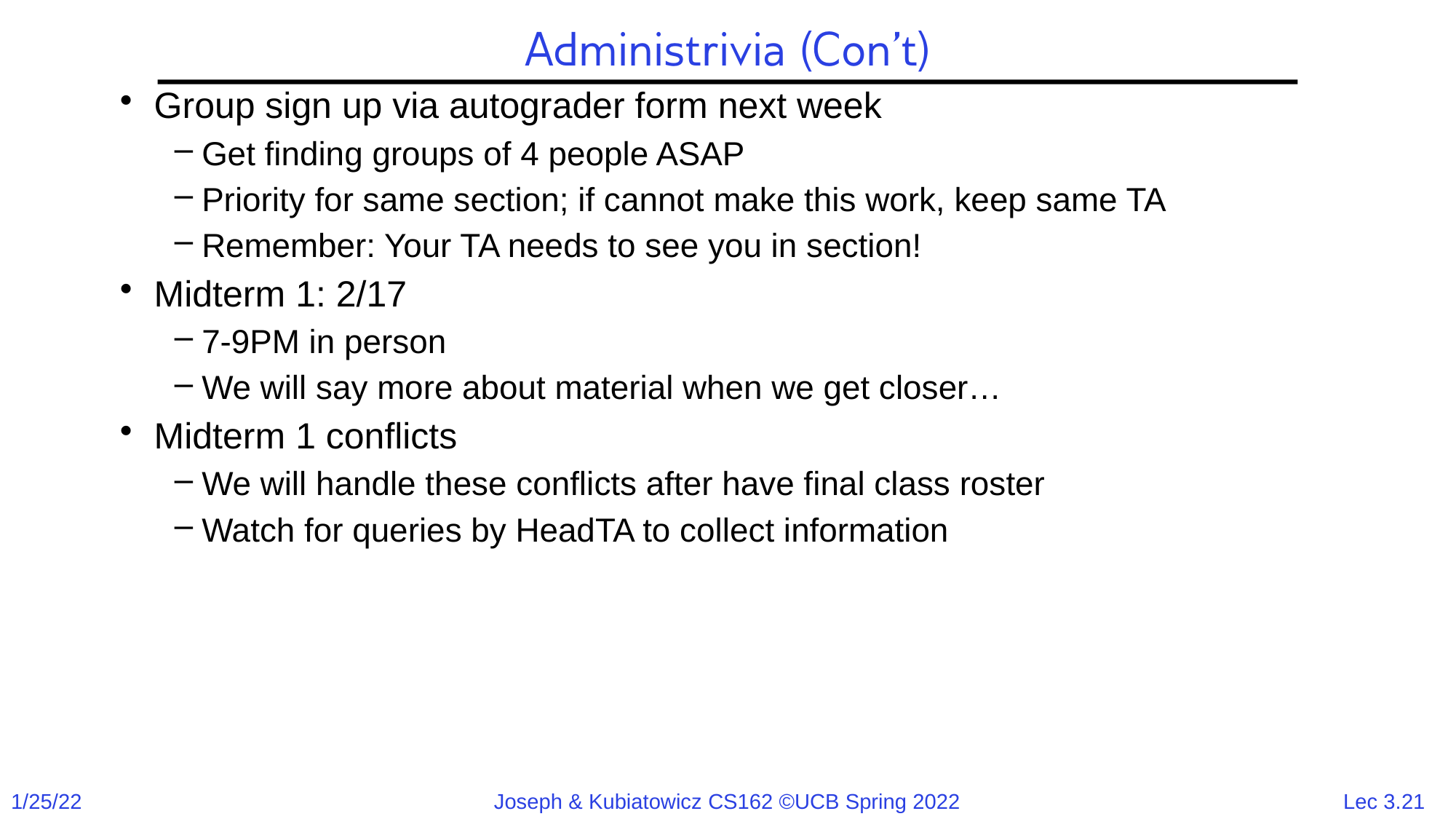

# Administrivia (Con’t)
Group sign up via autograder form next week
Get finding groups of 4 people ASAP
Priority for same section; if cannot make this work, keep same TA
Remember: Your TA needs to see you in section!
Midterm 1: 2/17
7-9PM in person
We will say more about material when we get closer…
Midterm 1 conflicts
We will handle these conflicts after have final class roster
Watch for queries by HeadTA to collect information